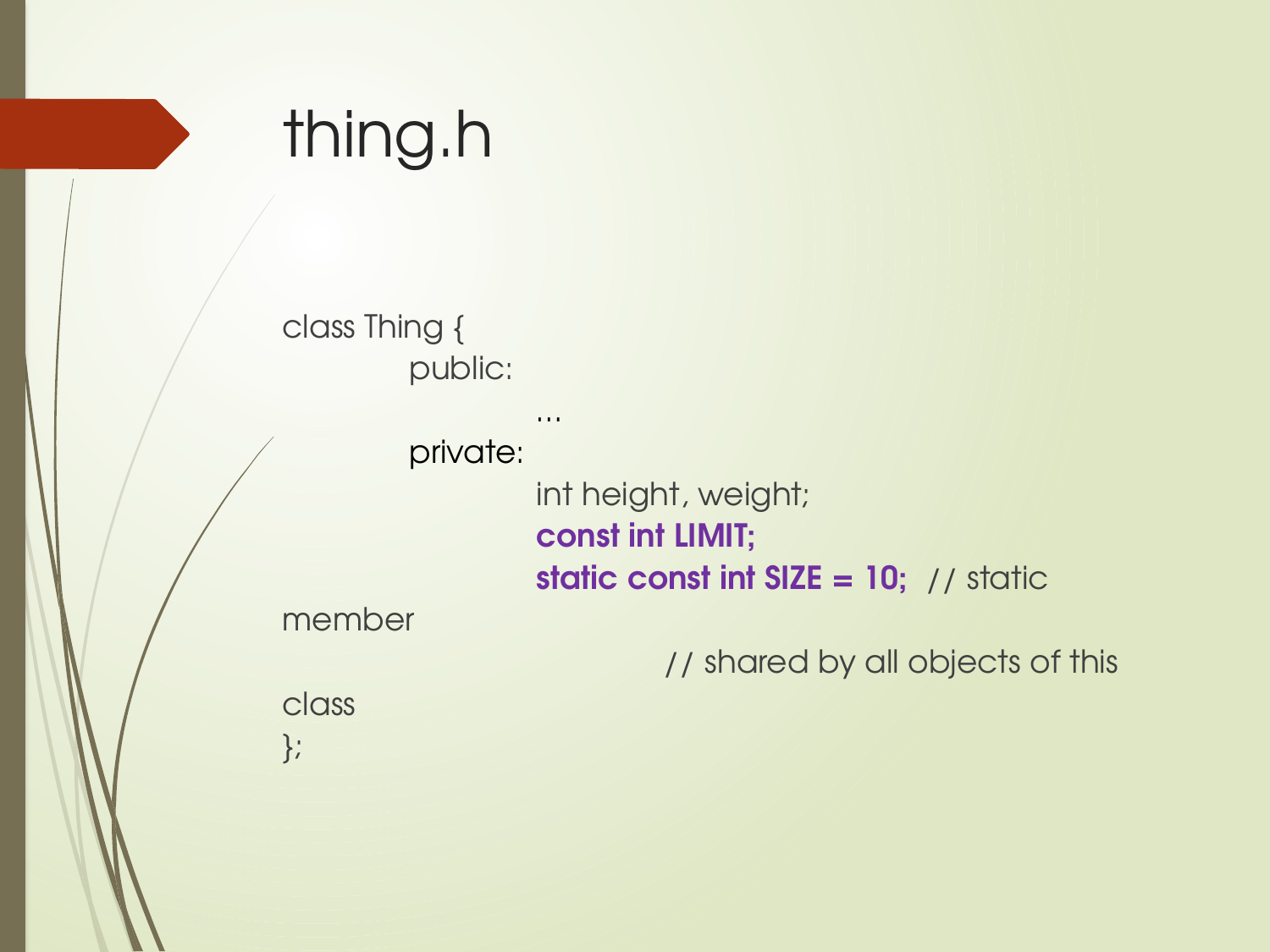

# thing.h
class Thing {
	public:
		…
	private:
		int height, weight;
		const int LIMIT;
		static const int SIZE = 10;  // static member
			// shared by all objects of this class
};